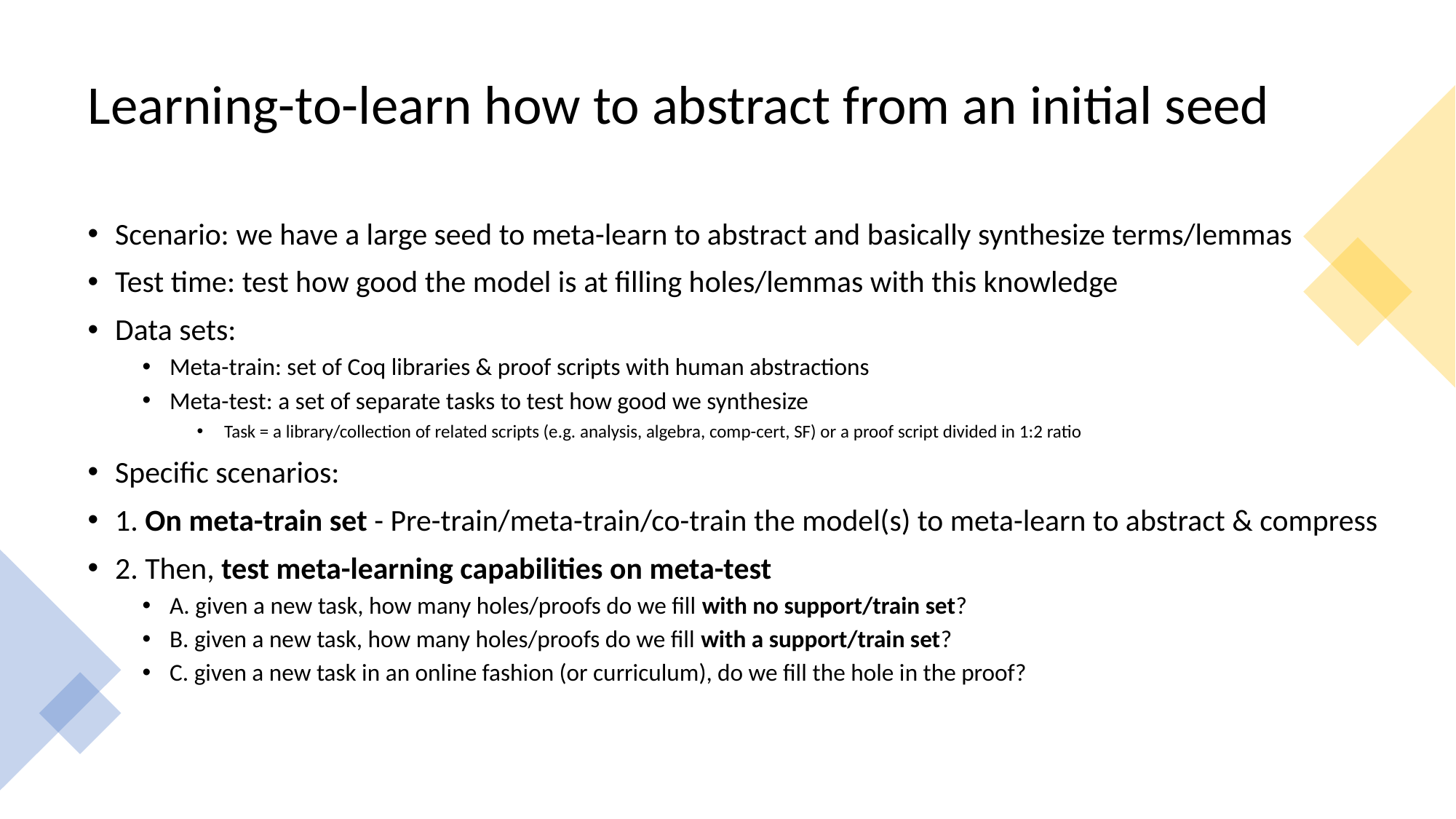

# Learning-to-learn how to abstract from an initial seed

Scenario: we have a large seed to meta-learn to abstract and basically synthesize terms/lemmas
Test time: test how good the model is at filling holes/lemmas with this knowledge
Data sets:
Meta-train: set of Coq libraries & proof scripts with human abstractions
Meta-test: a set of separate tasks to test how good we synthesize
Task = a library/collection of related scripts (e.g. analysis, algebra, comp-cert, SF) or a proof script divided in 1:2 ratio
Specific scenarios:
1. On meta-train set - Pre-train/meta-train/co-train the model(s) to meta-learn to abstract & compress
2. Then, test meta-learning capabilities on meta-test
A. given a new task, how many holes/proofs do we fill with no support/train set?
B. given a new task, how many holes/proofs do we fill with a support/train set?
C. given a new task in an online fashion (or curriculum), do we fill the hole in the proof?